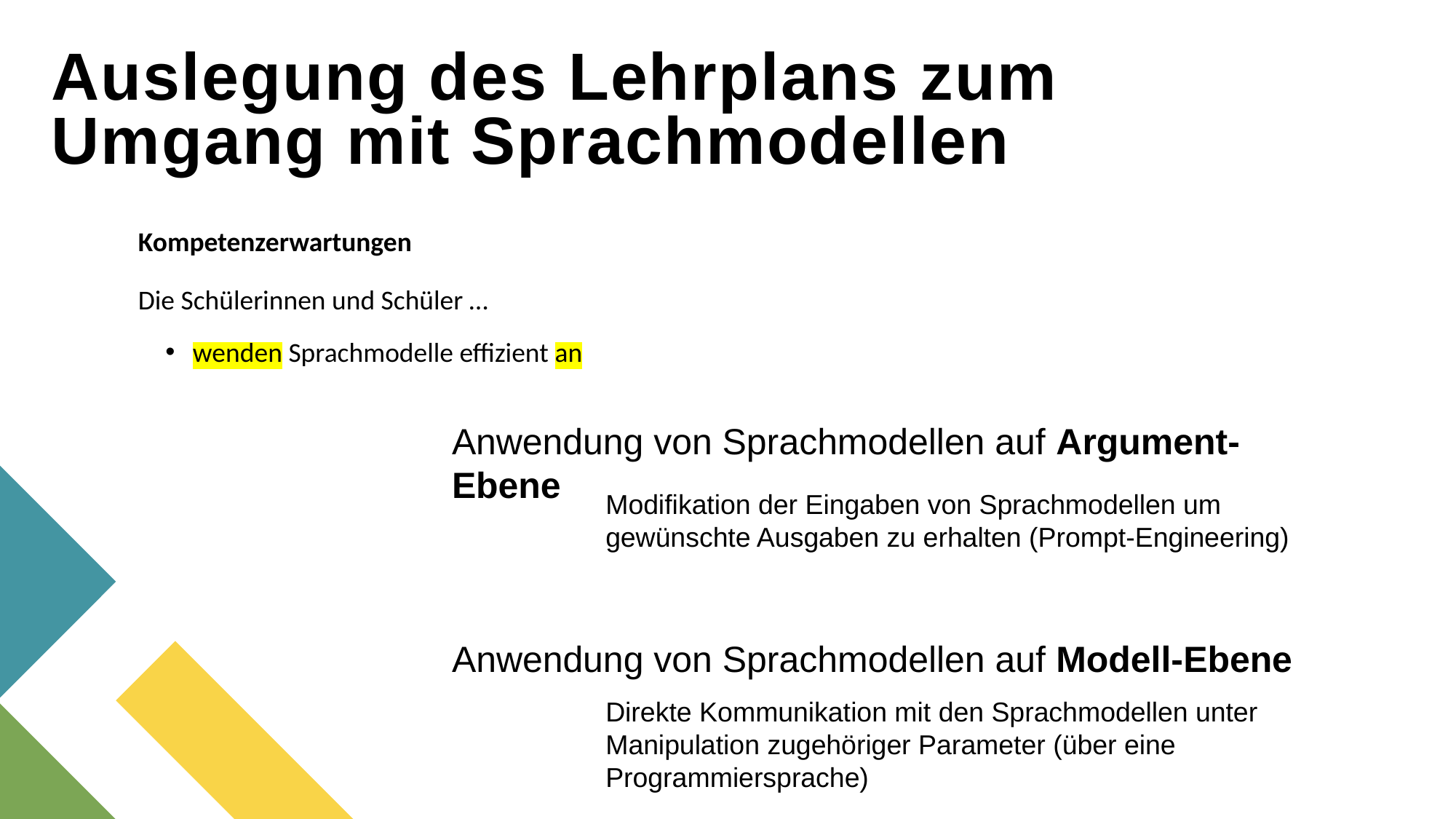

# Auslegung des Lehrplans zum Umgang mit Sprachmodellen
Kompetenzerwartungen
Die Schülerinnen und Schüler …

wenden Sprachmodelle effizient an
Anwendung von Sprachmodellen auf Argument-Ebene
Modifikation der Eingaben von Sprachmodellen um gewünschte Ausgaben zu erhalten (Prompt-Engineering)
Anwendung von Sprachmodellen auf Modell-Ebene
Direkte Kommunikation mit den Sprachmodellen unter Manipulation zugehöriger Parameter (über eine Programmiersprache)